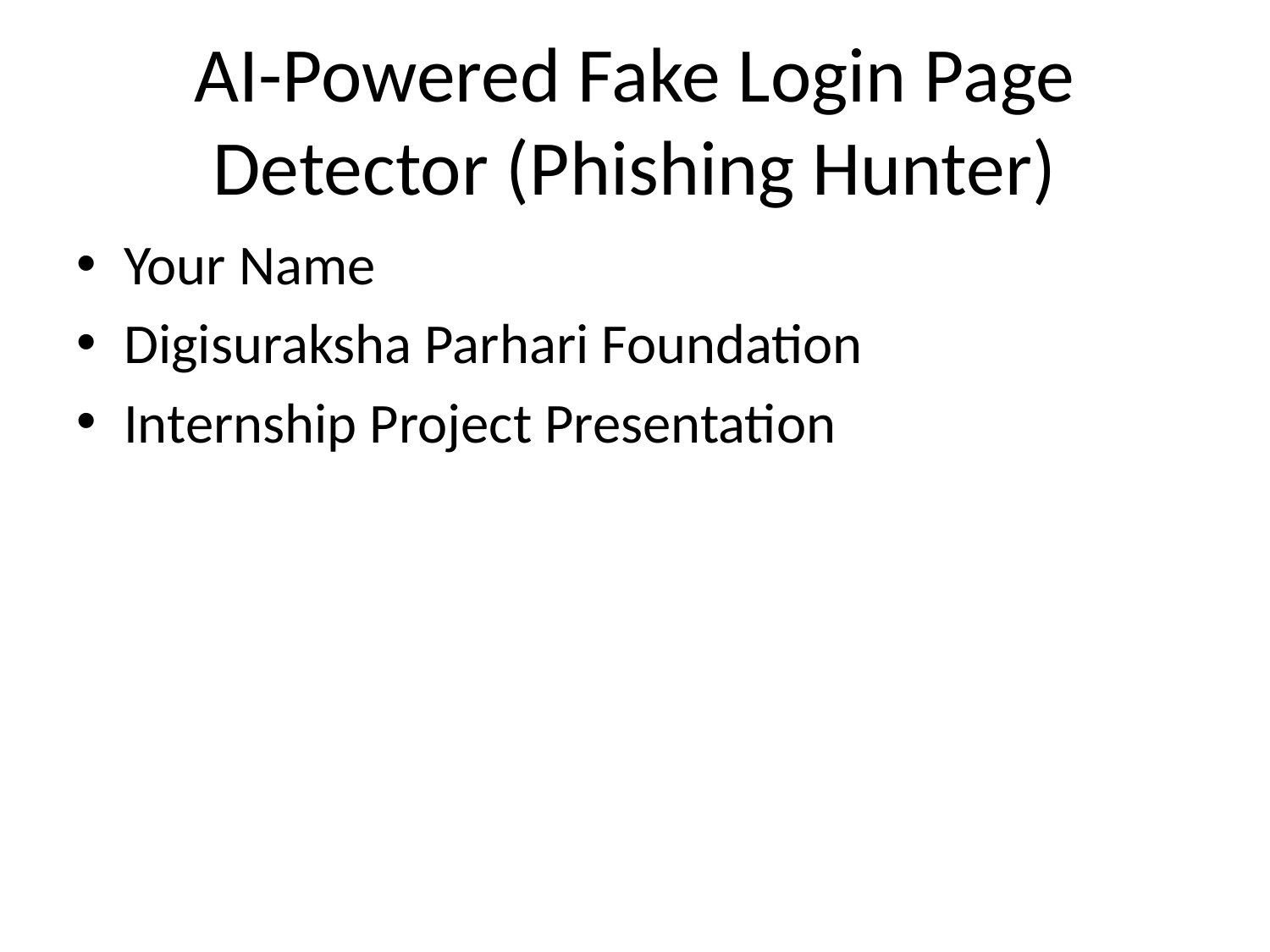

# AI-Powered Fake Login Page Detector (Phishing Hunter)
Your Name
Digisuraksha Parhari Foundation
Internship Project Presentation